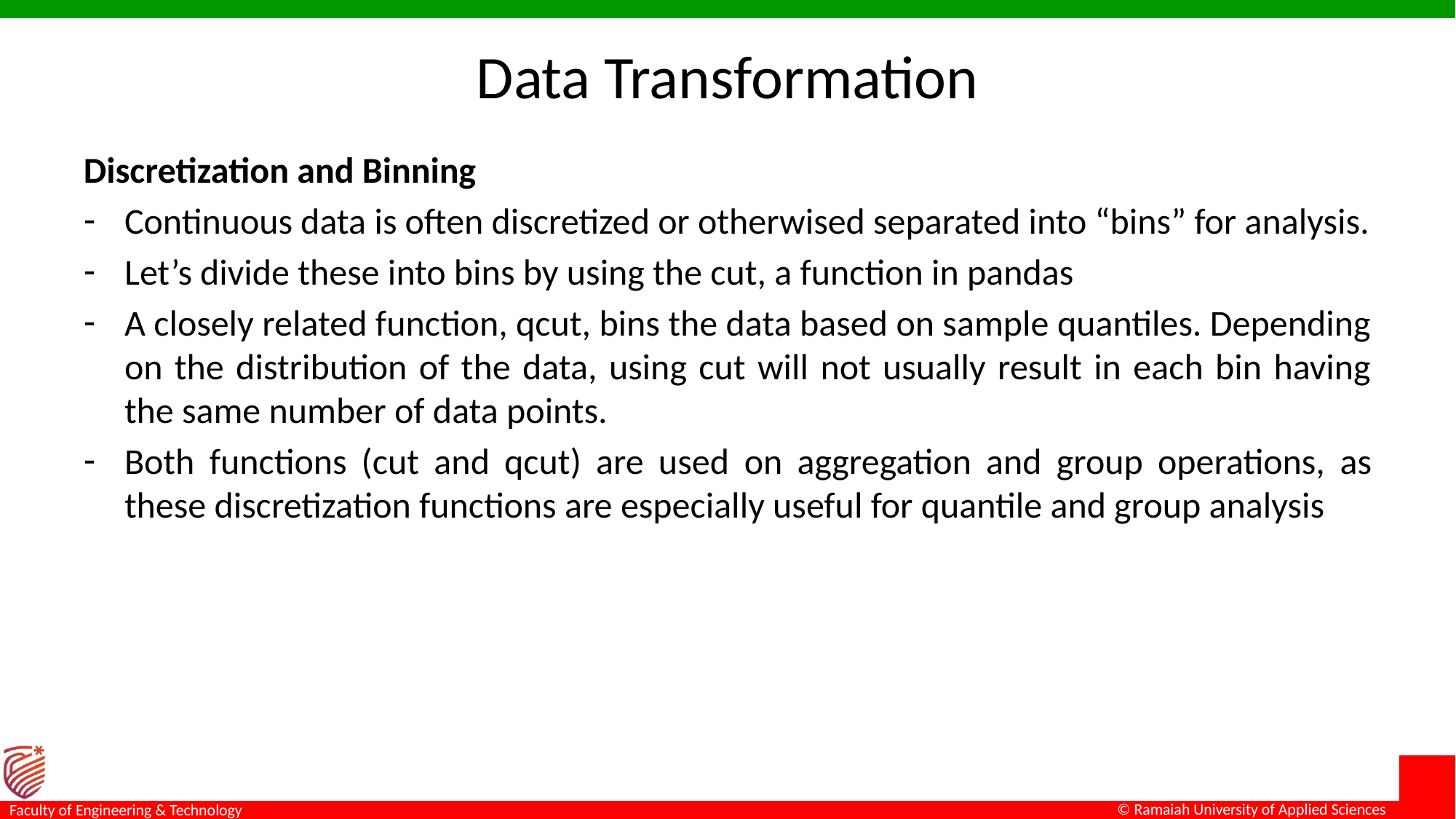

# Data Transformation
Discretization and Binning
Continuous data is often discretized or otherwised separated into “bins” for analysis.
Let’s divide these into bins by using the cut, a function in pandas
A closely related function, qcut, bins the data based on sample quantiles. Depending on the distribution of the data, using cut will not usually result in each bin having the same number of data points.
Both functions (cut and qcut) are used on aggregation and group operations, as these discretization functions are especially useful for quantile and group analysis